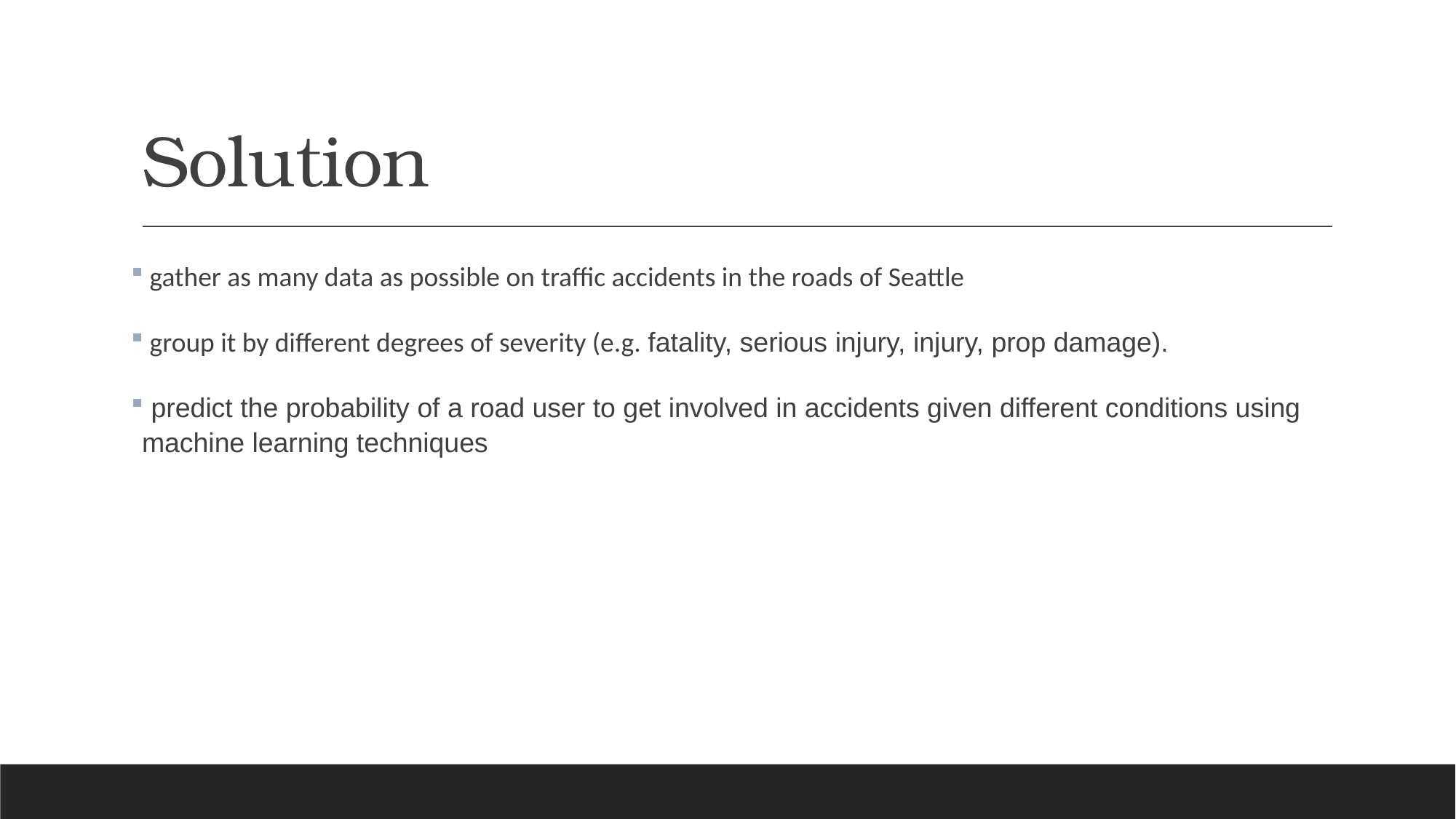

# Solution
 gather as many data as possible on traffic accidents in the roads of Seattle
 group it by different degrees of severity (e.g. fatality, serious injury, injury, prop damage).
 predict the probability of a road user to get involved in accidents given different conditions using machine learning techniques